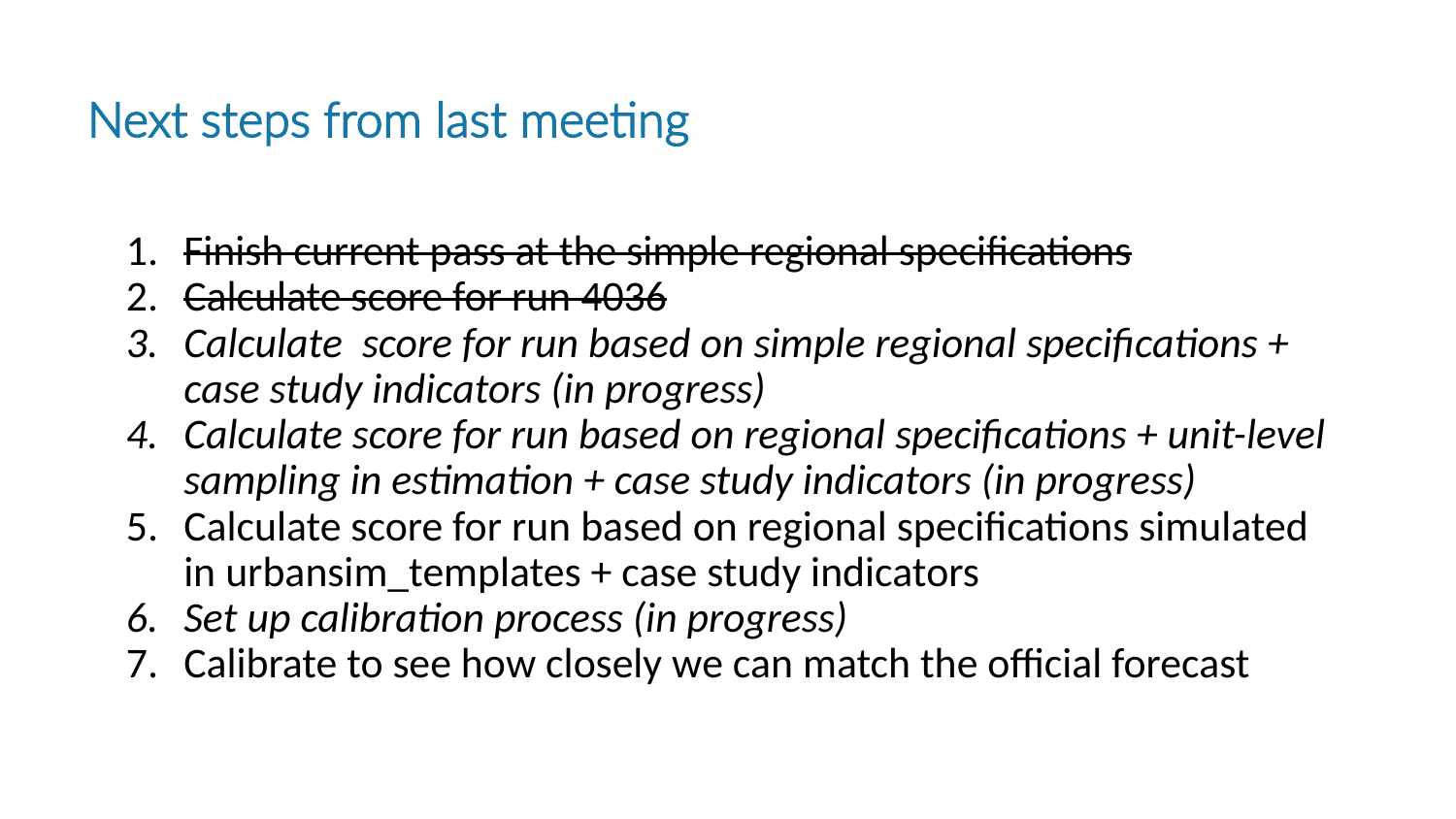

# Next steps from last meeting
Finish current pass at the simple regional specifications
Calculate score for run 4036
Calculate  score for run based on simple regional specifications + case study indicators (in progress)
Calculate score for run based on regional specifications + unit-level sampling in estimation + case study indicators (in progress)
Calculate score for run based on regional specifications simulated in urbansim_templates + case study indicators
Set up calibration process (in progress)
Calibrate to see how closely we can match the official forecast